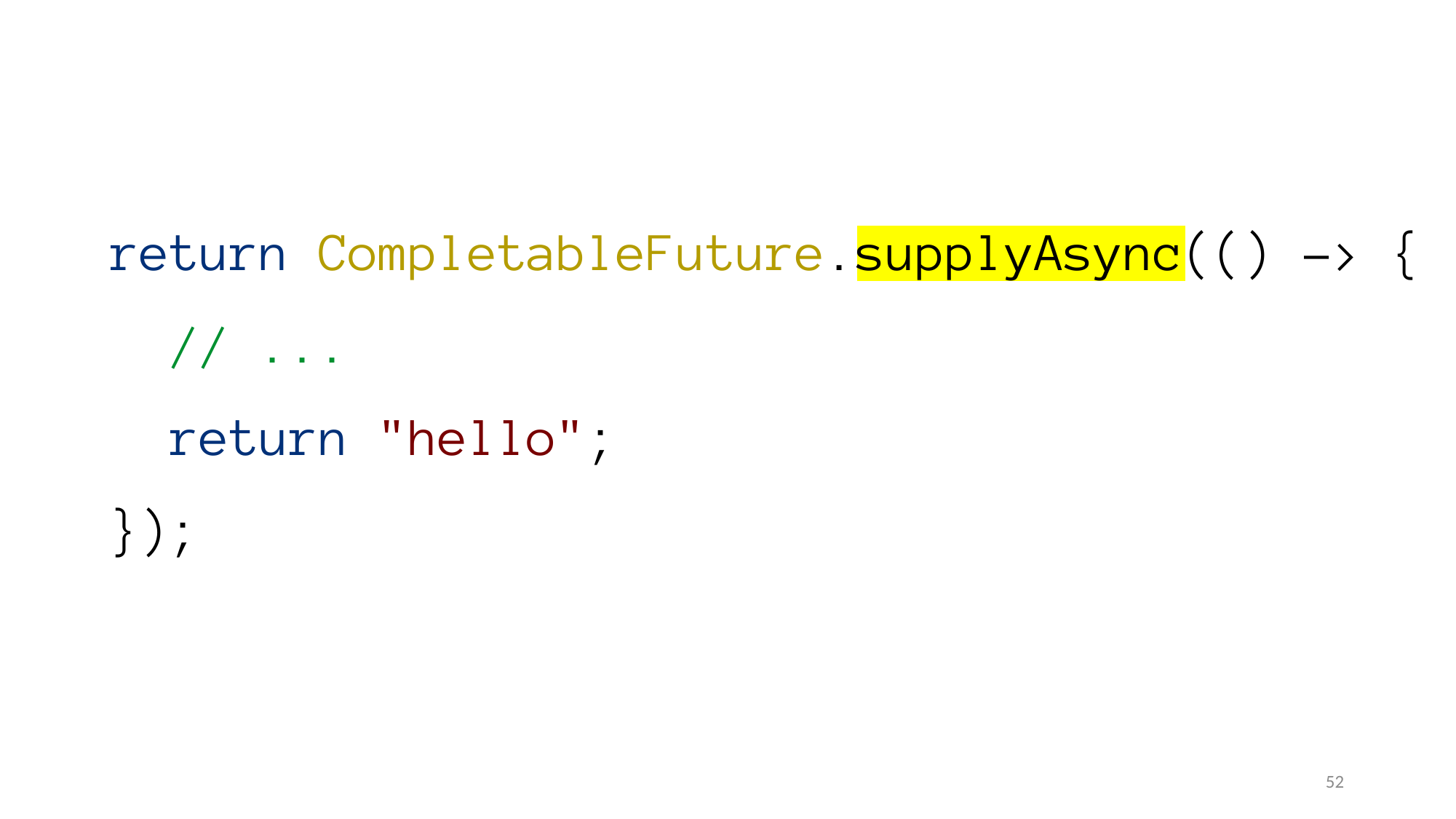

return CompletableFuture.supplyAsync(() -> {
  // ...
  return "hello";
});
52